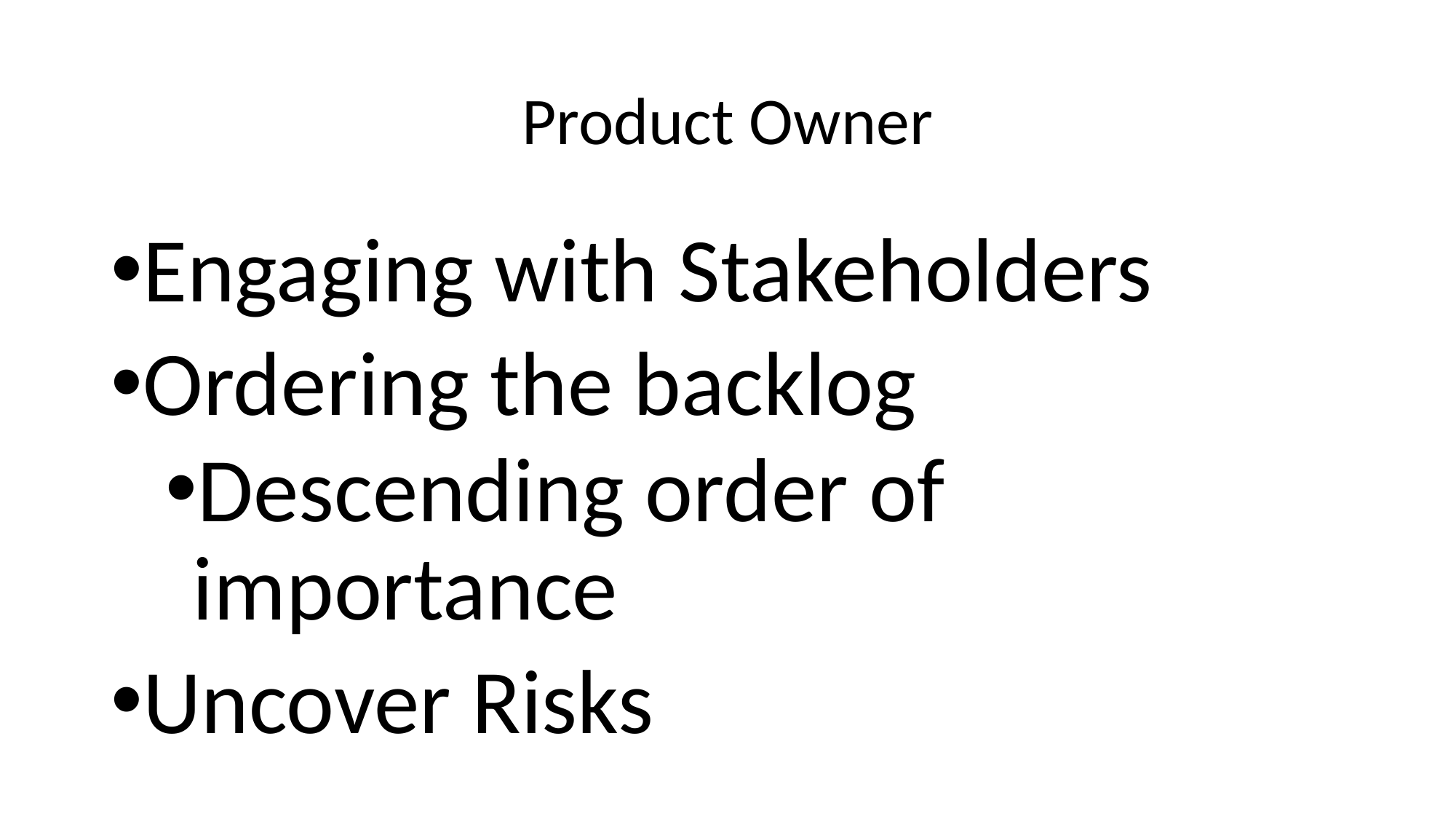

# Product Owner
Engaging with Stakeholders
Ordering the backlog
Descending order of importance
Uncover Risks